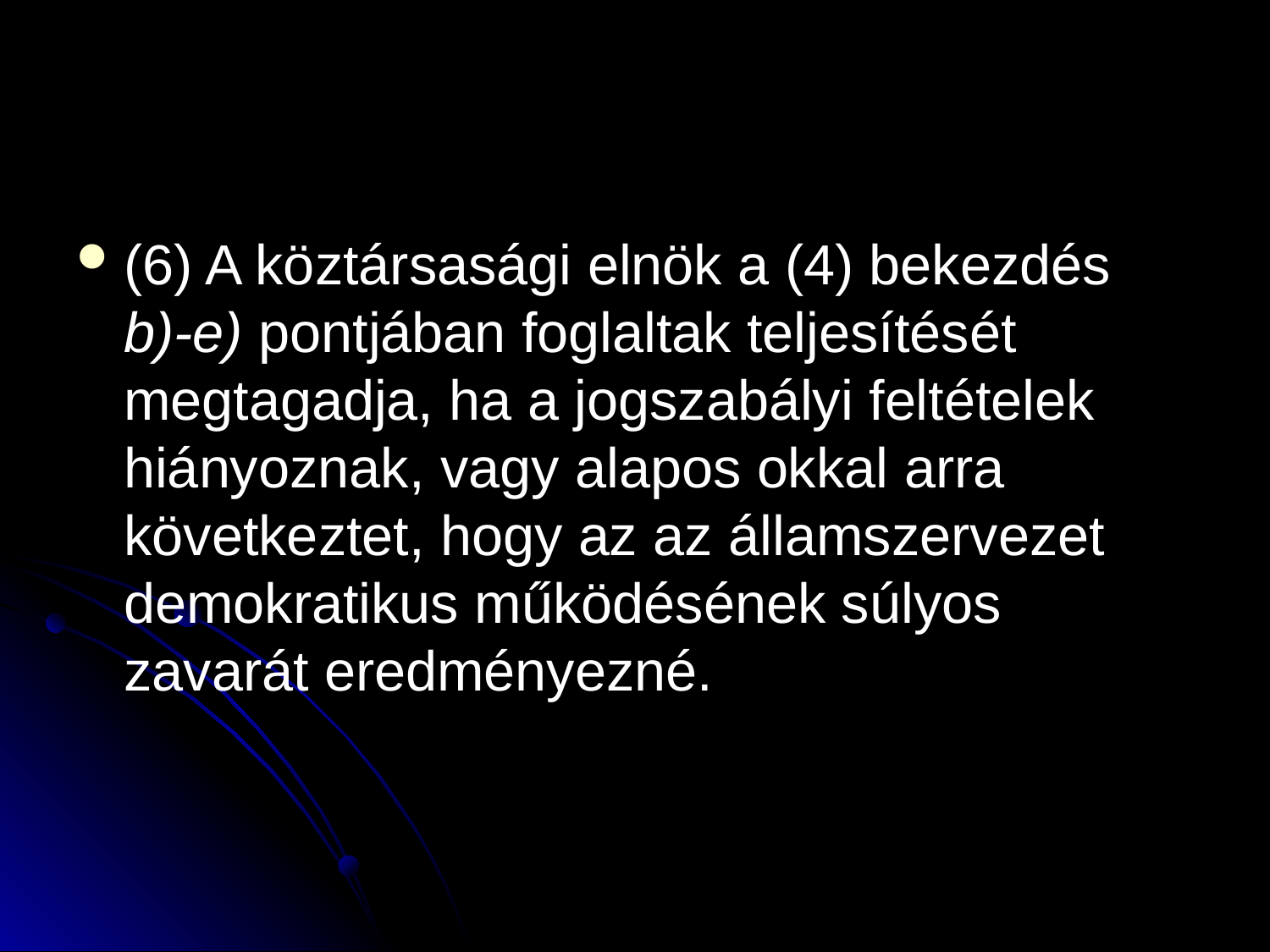

#
(6) A köztársasági elnök a (4) bekezdés b)-e) pontjában foglaltak teljesítését megtagadja, ha a jogszabályi feltételek hiányoznak, vagy alapos okkal arra következtet, hogy az az államszervezet demokratikus működésének súlyos zavarát eredményezné.